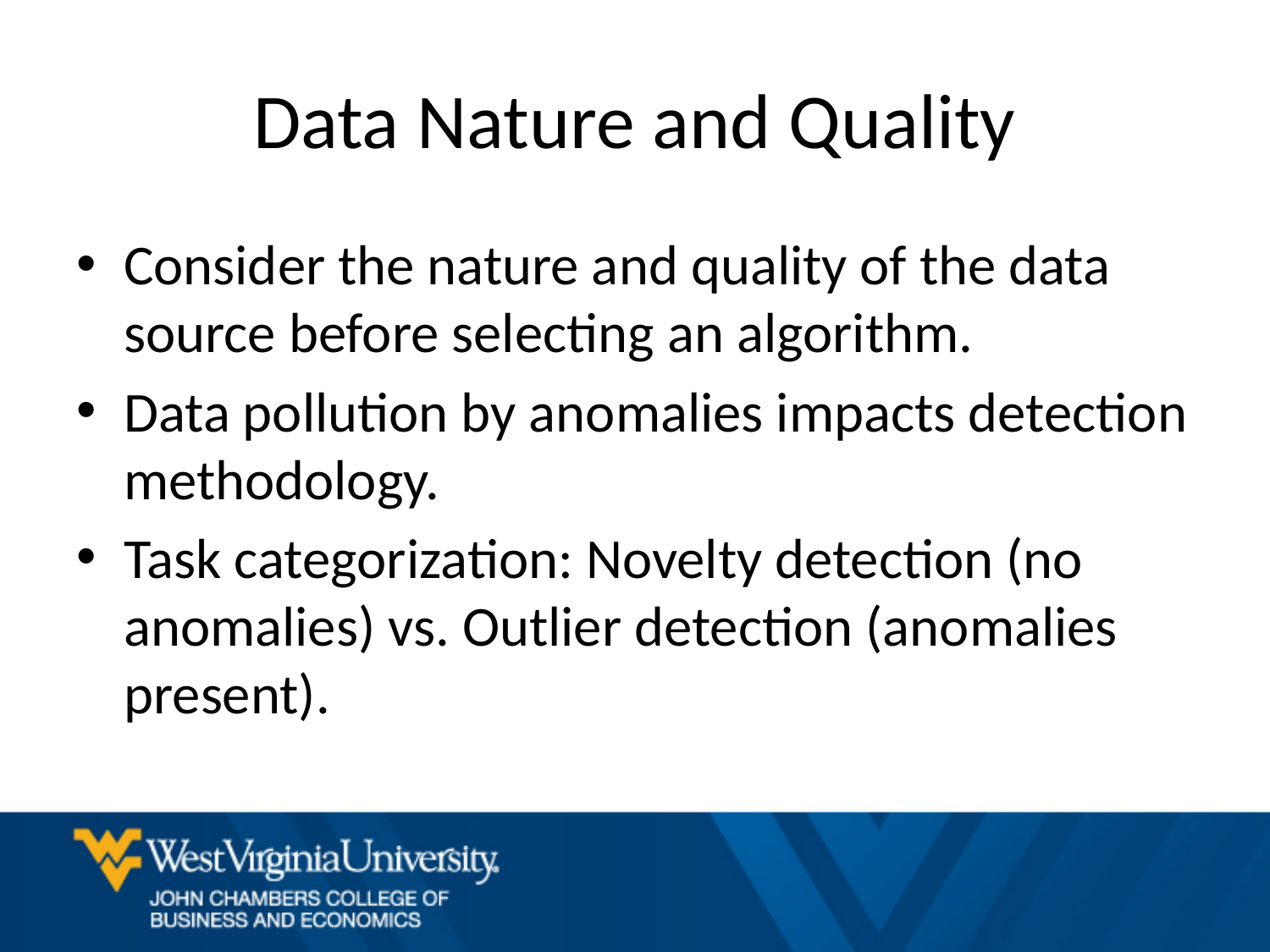

# Data Nature and Quality
Consider the nature and quality of the data source before selecting an algorithm.
Data pollution by anomalies impacts detection methodology.
Task categorization: Novelty detection (no anomalies) vs. Outlier detection (anomalies present).